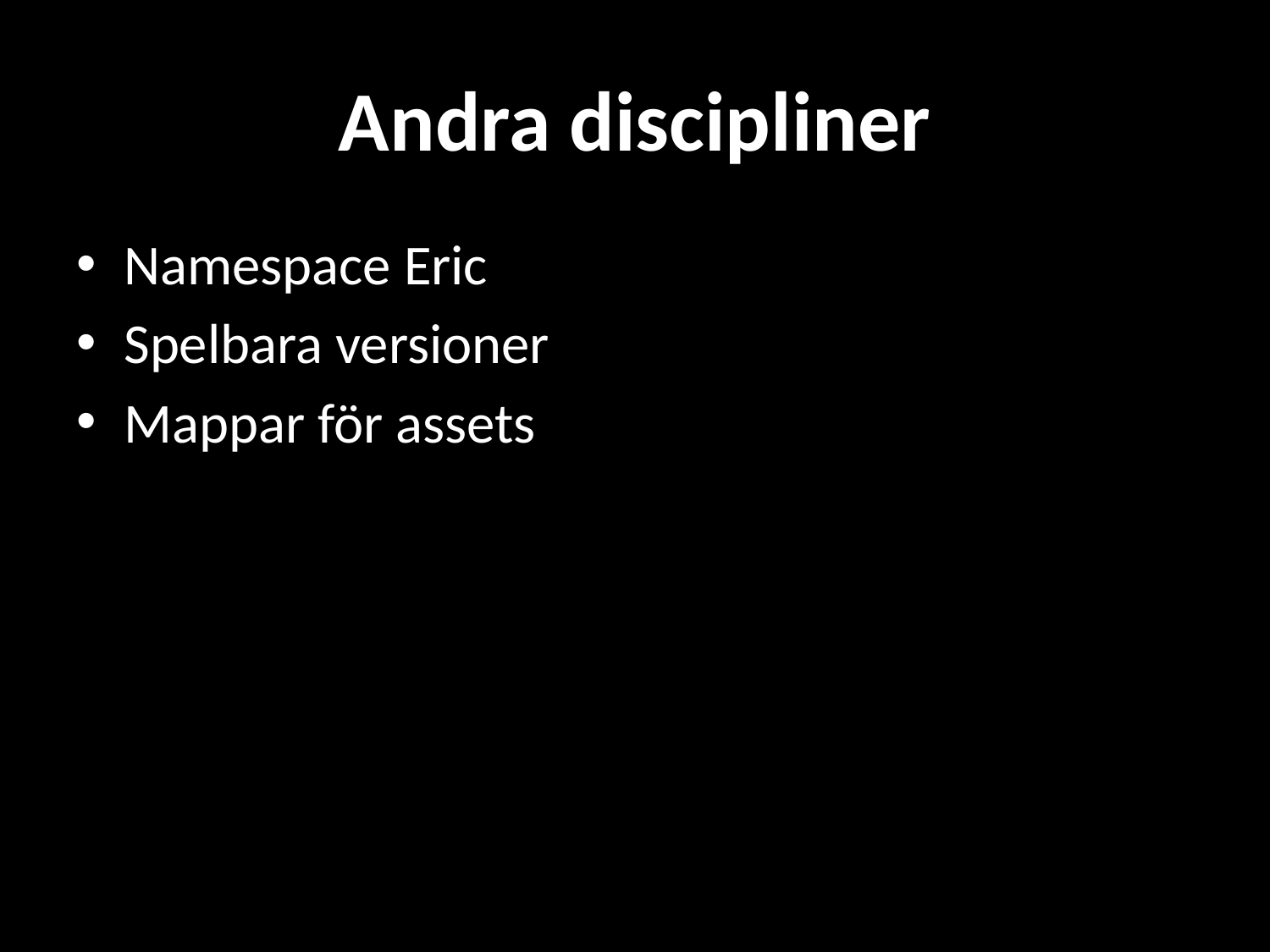

# Andra discipliner
Namespace Eric
Spelbara versioner
Mappar för assets